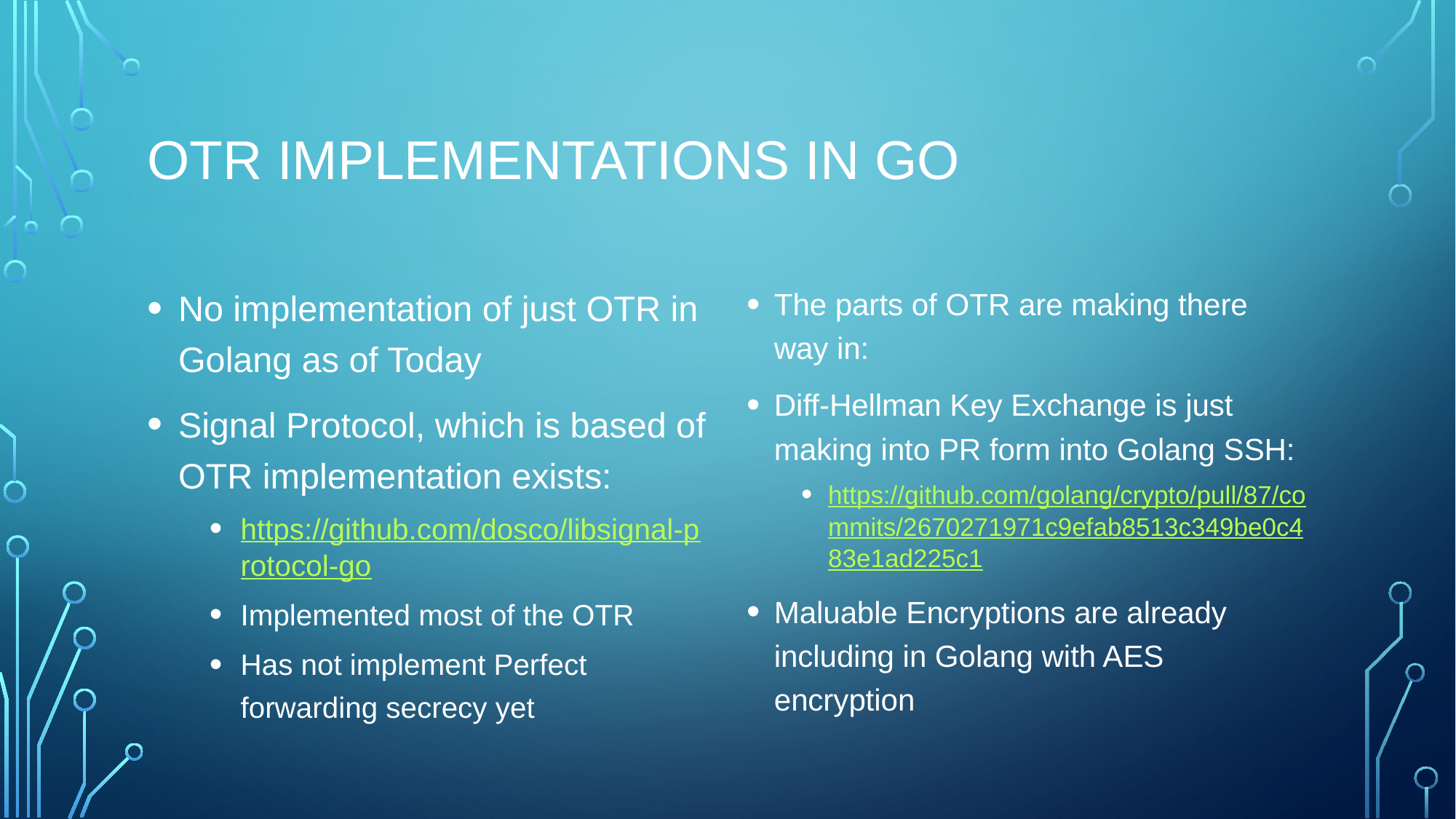

# OTR implementations iN GO
No implementation of just OTR in Golang as of Today
Signal Protocol, which is based of OTR implementation exists:
https://github.com/dosco/libsignal-protocol-go
Implemented most of the OTR
Has not implement Perfect forwarding secrecy yet
The parts of OTR are making there way in:
Diff-Hellman Key Exchange is just making into PR form into Golang SSH:
https://github.com/golang/crypto/pull/87/commits/2670271971c9efab8513c349be0c483e1ad225c1
Maluable Encryptions are already including in Golang with AES encryption